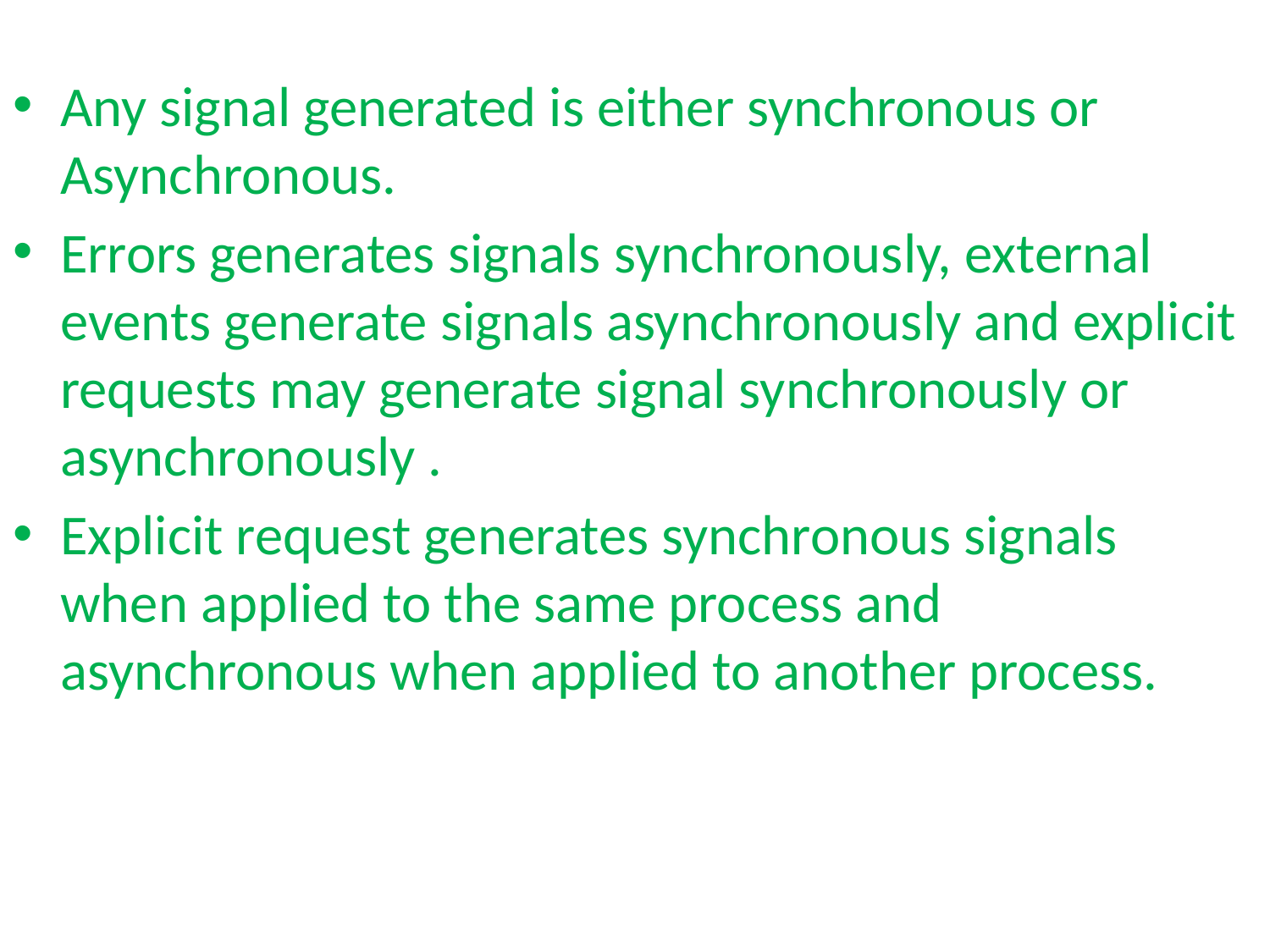

#
Any signal generated is either synchronous or Asynchronous.
Errors generates signals synchronously, external events generate signals asynchronously and explicit requests may generate signal synchronously or asynchronously .
Explicit request generates synchronous signals when applied to the same process and asynchronous when applied to another process.